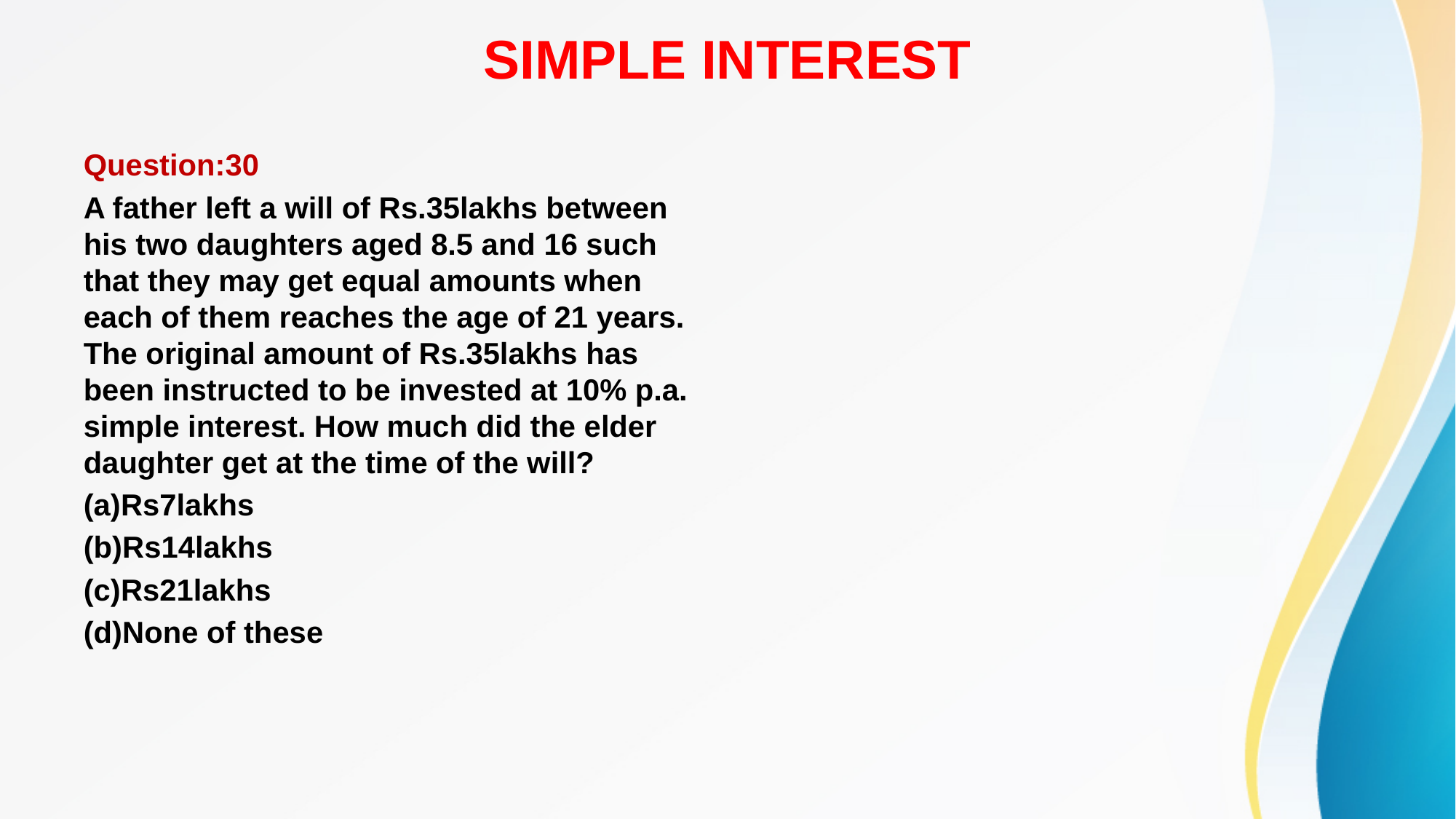

# SIMPLE INTEREST
Question:30
A father left a will of Rs.35lakhs between his two daughters aged 8.5 and 16 such that they may get equal amounts when each of them reaches the age of 21 years. The original amount of Rs.35lakhs has been instructed to be invested at 10% p.a. simple interest. How much did the elder daughter get at the time of the will?
(a)Rs7lakhs
(b)Rs14lakhs
(c)Rs21lakhs
(d)None of these